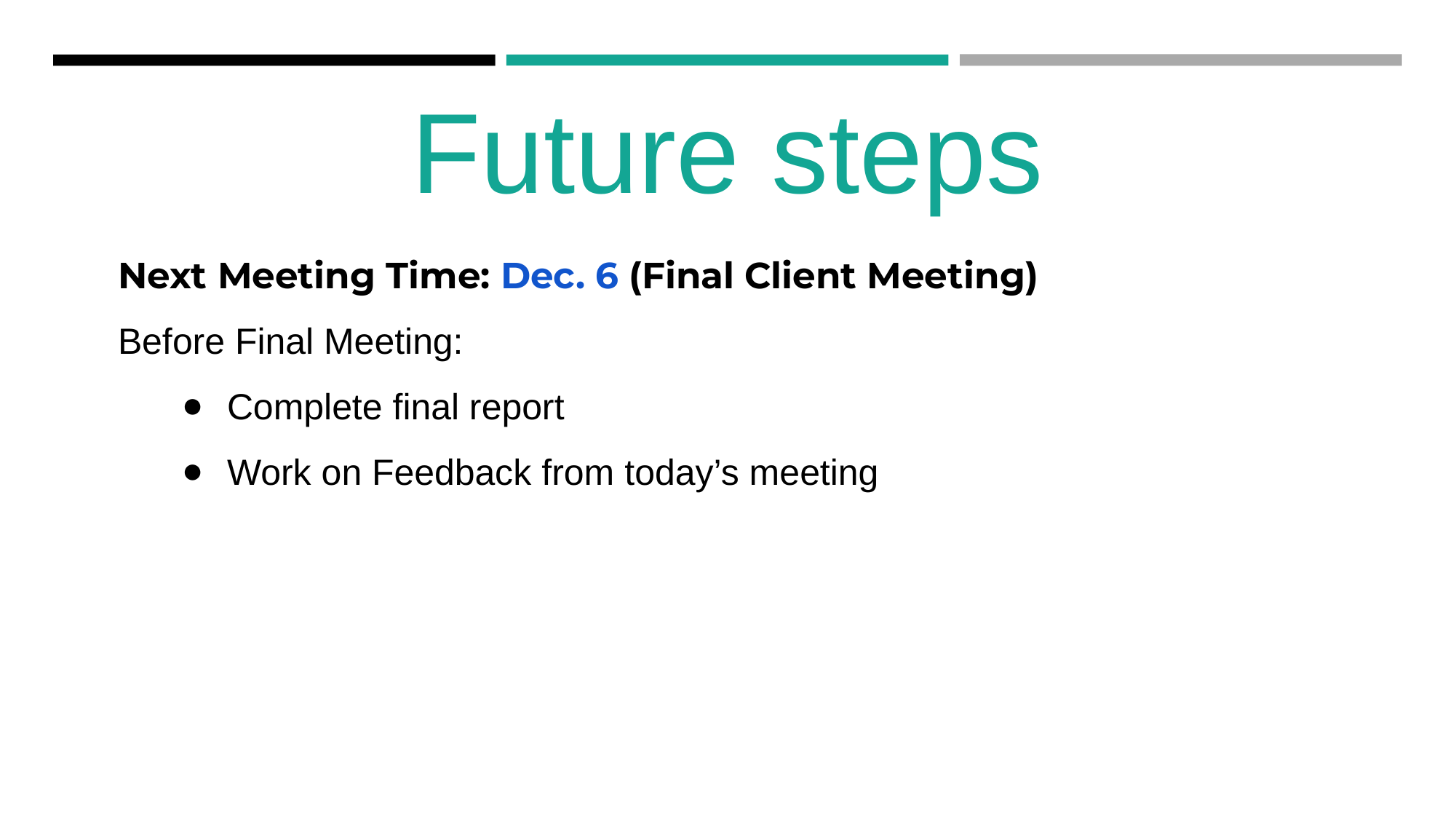

Future steps
Next Meeting Time: Dec. 6 (Final Client Meeting)
Before Final Meeting:
Complete final report
Work on Feedback from today’s meeting